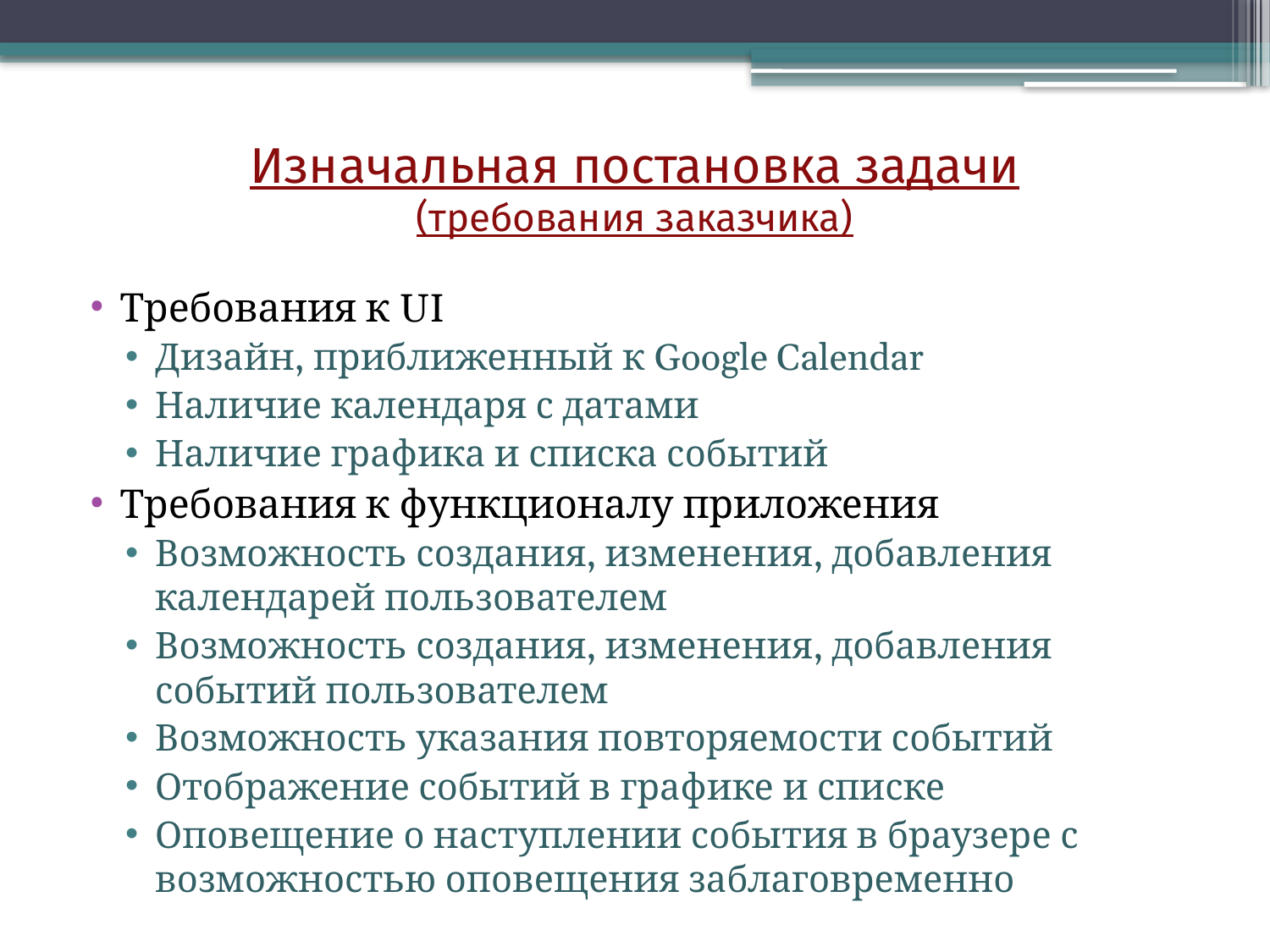

# Изначальная постановка задачи (требования заказчика)
Требования к UI
Дизайн, приближенный к Google Calendar
Наличие календаря с датами
Наличие графика и списка событий
Требования к функционалу приложения
Возможность создания, изменения, добавления календарей пользователем
Возможность создания, изменения, добавления событий пользователем
Возможность указания повторяемости событий
Отображение событий в графике и списке
Оповещение о наступлении события в браузере с возможностью оповещения заблаговременно